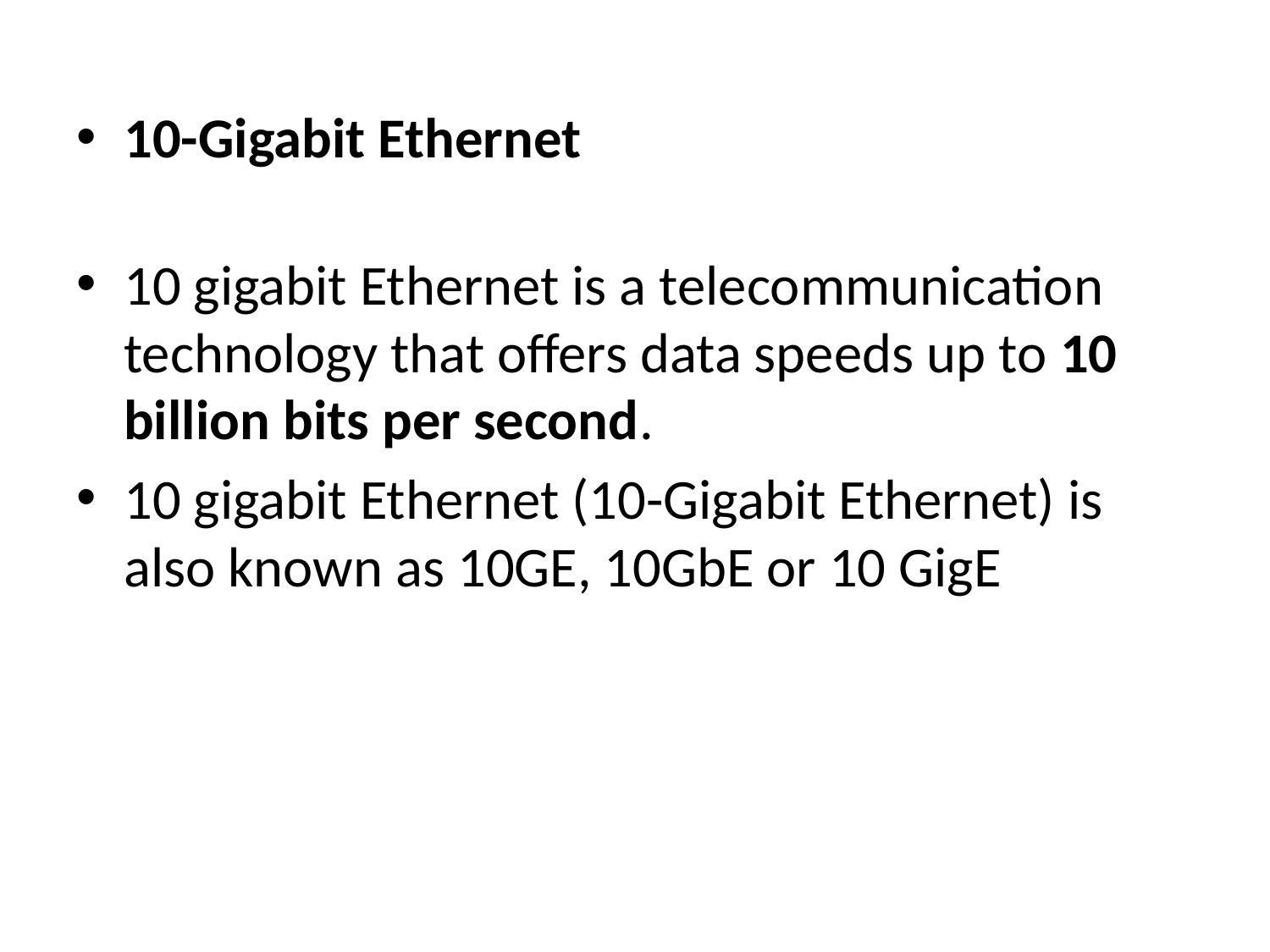

10-Gigabit Ethernet
10 gigabit Ethernet is a telecommunication technology that offers data speeds up to 10 billion bits per second.
10 gigabit Ethernet (10-Gigabit Ethernet) is also known as 10GE, 10GbE or 10 GigE